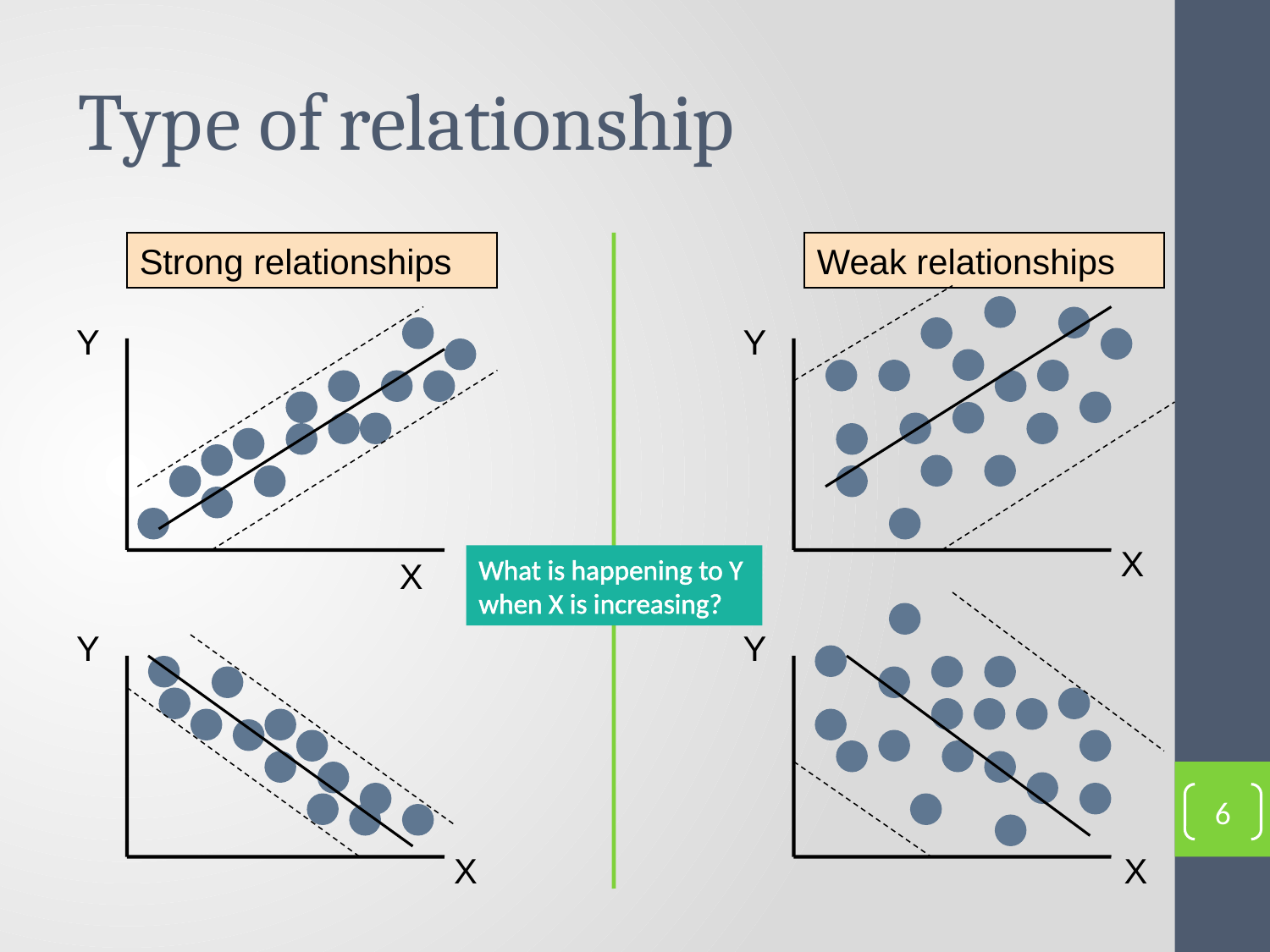

# Type of relationship

Strong relationships

Weak relationships

Y
Y

X
What is happening to Y when X is increasing?
X

Y
Y

6

X
X